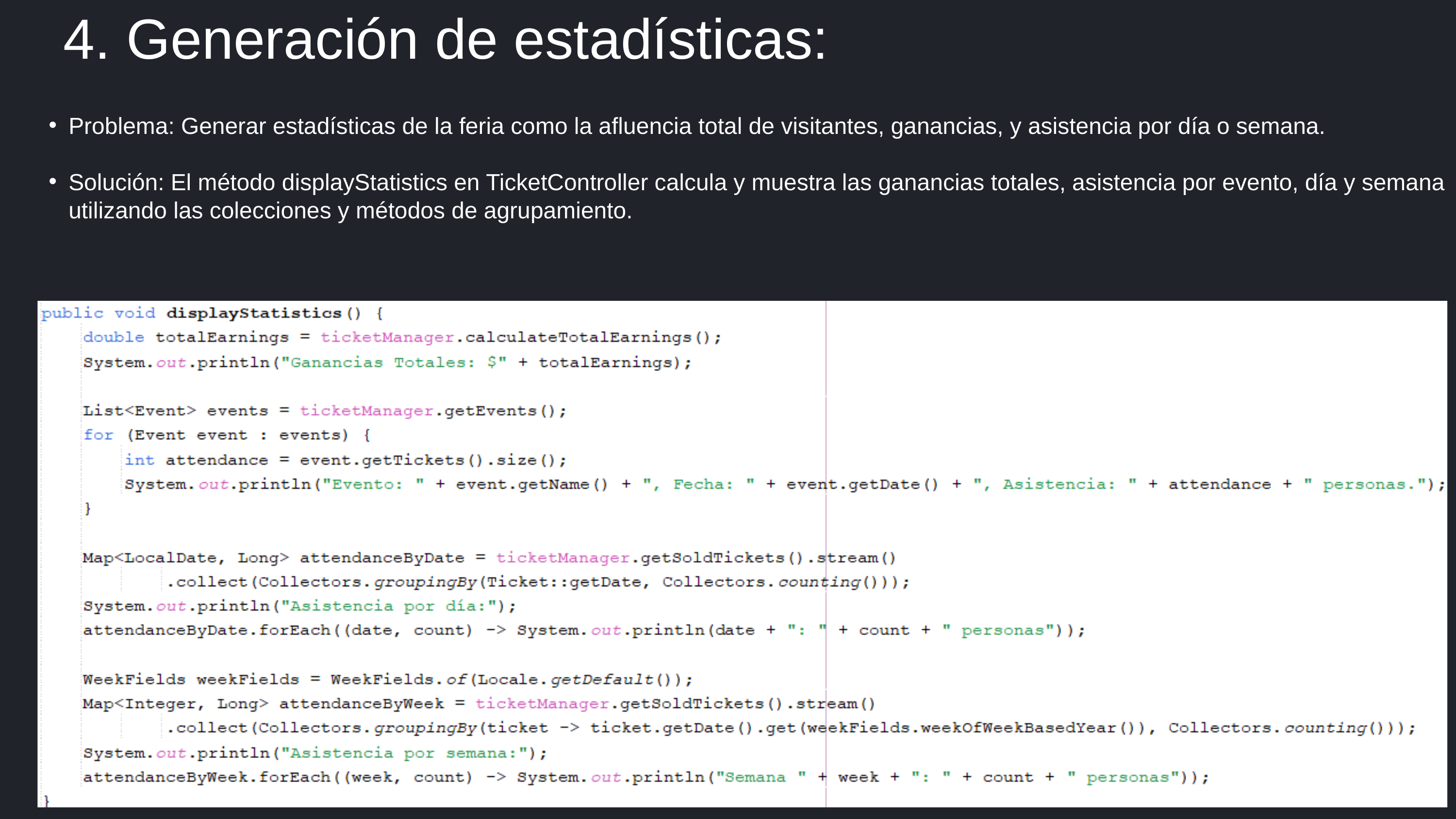

4. Generación de estadísticas:
Problema: Generar estadísticas de la feria como la afluencia total de visitantes, ganancias, y asistencia por día o semana.

Solución: El método displayStatistics en TicketController calcula y muestra las ganancias totales, asistencia por evento, día y semana utilizando las colecciones y métodos de agrupamiento.